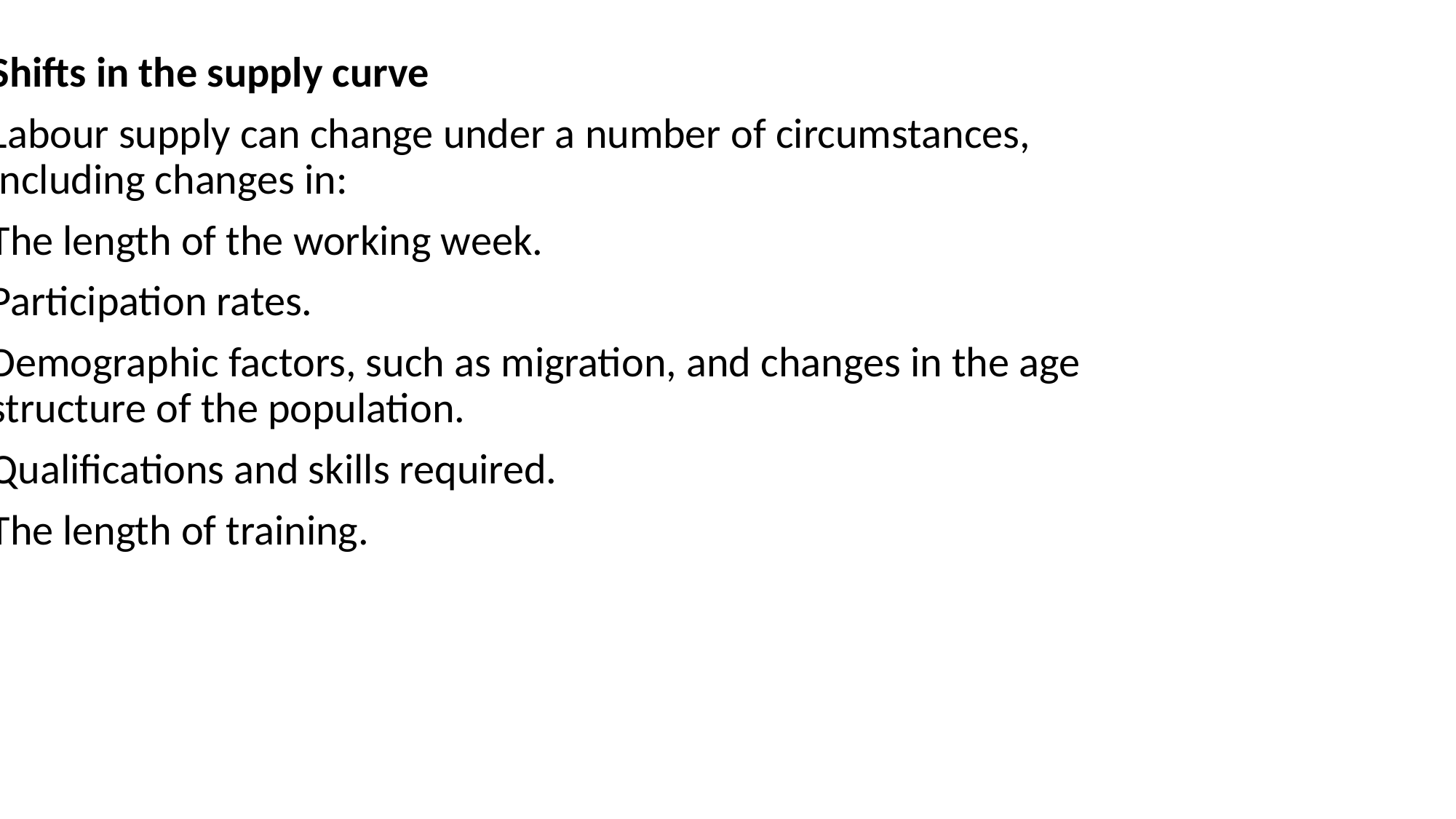

Shifts in the supply curve
Labour supply can change under a number of circumstances, including changes in:
The length of the working week.
Participation rates.
Demographic factors, such as migration, and changes in the age structure of the population.
Qualifications and skills required.
The length of training.